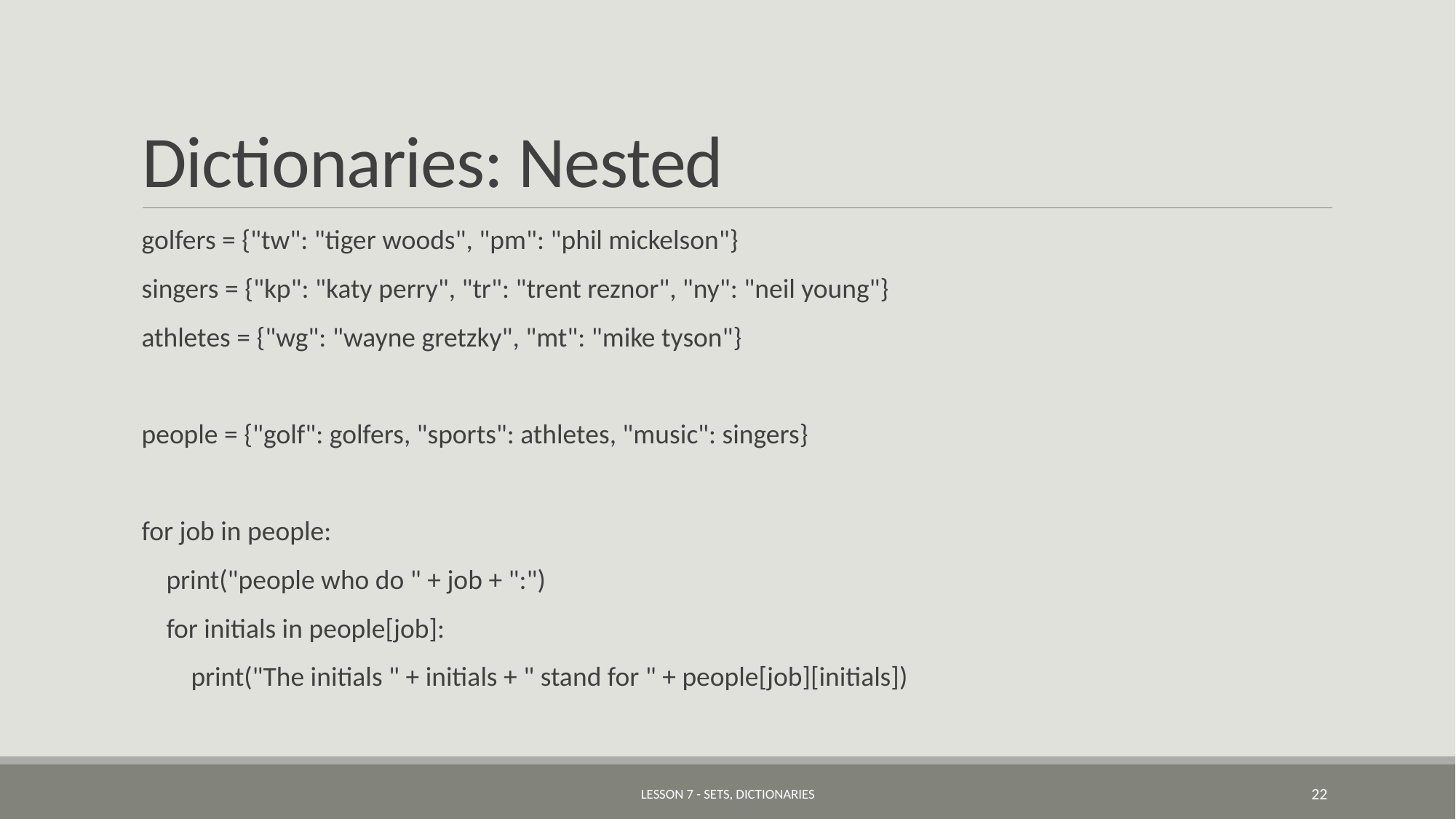

# Dictionaries: Nested
golfers = {"tw": "tiger woods", "pm": "phil mickelson"}
singers = {"kp": "katy perry", "tr": "trent reznor", "ny": "neil young"}
athletes = {"wg": "wayne gretzky", "mt": "mike tyson"}

people = {"golf": golfers, "sports": athletes, "music": singers}

for job in people:
    print("people who do " + job + ":")
    for initials in people[job]:
        print("The initials " + initials + " stand for " + people[job][initials])

Lesson 7 - Sets, Dictionaries
22